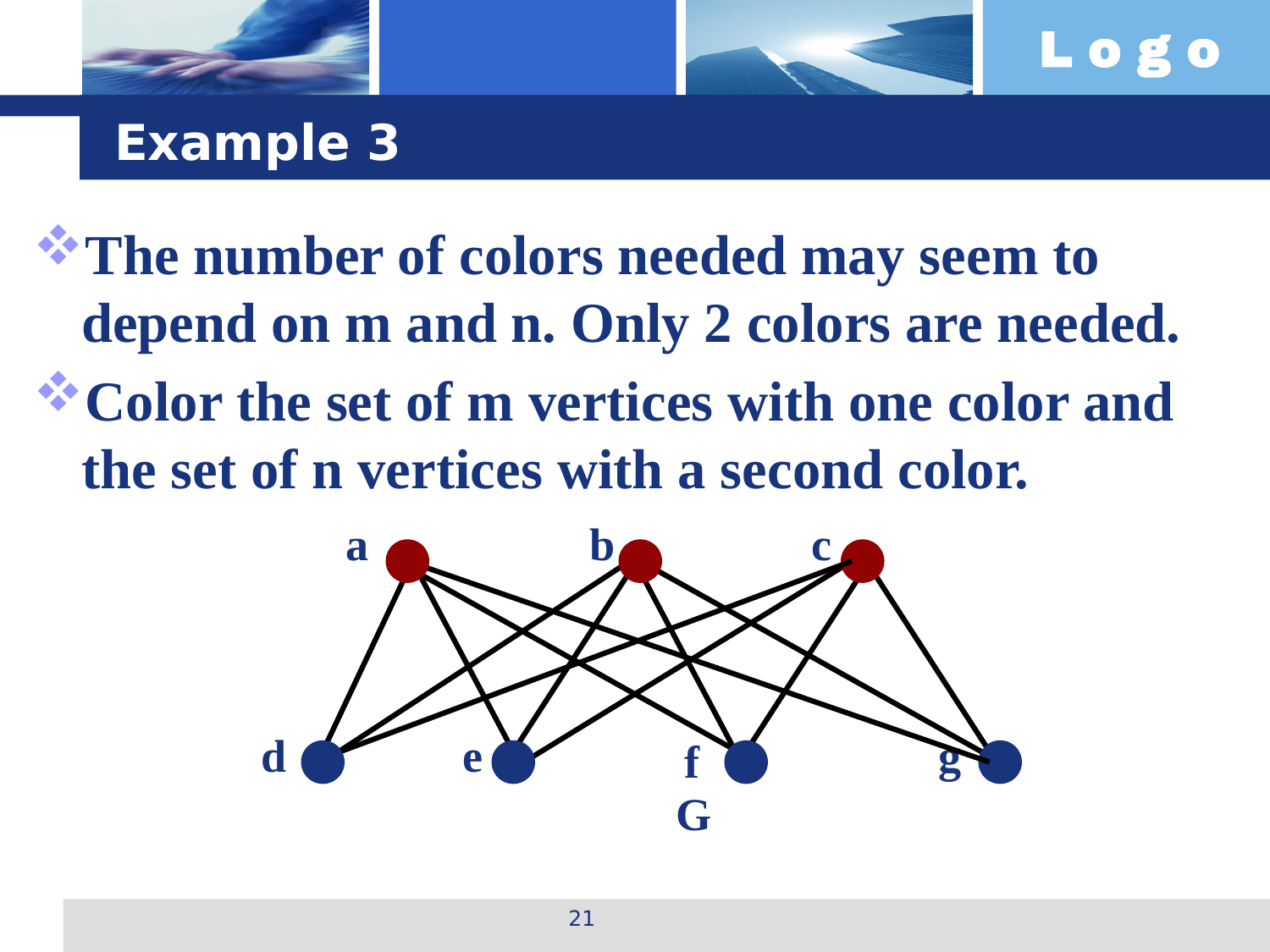

# Example 3
The number of colors needed may seem to depend on m and n. Only 2 colors are needed.
Color the set of m vertices with one color and the set of n vertices with a second color.
a
b
c

d
e
g
f

G
21